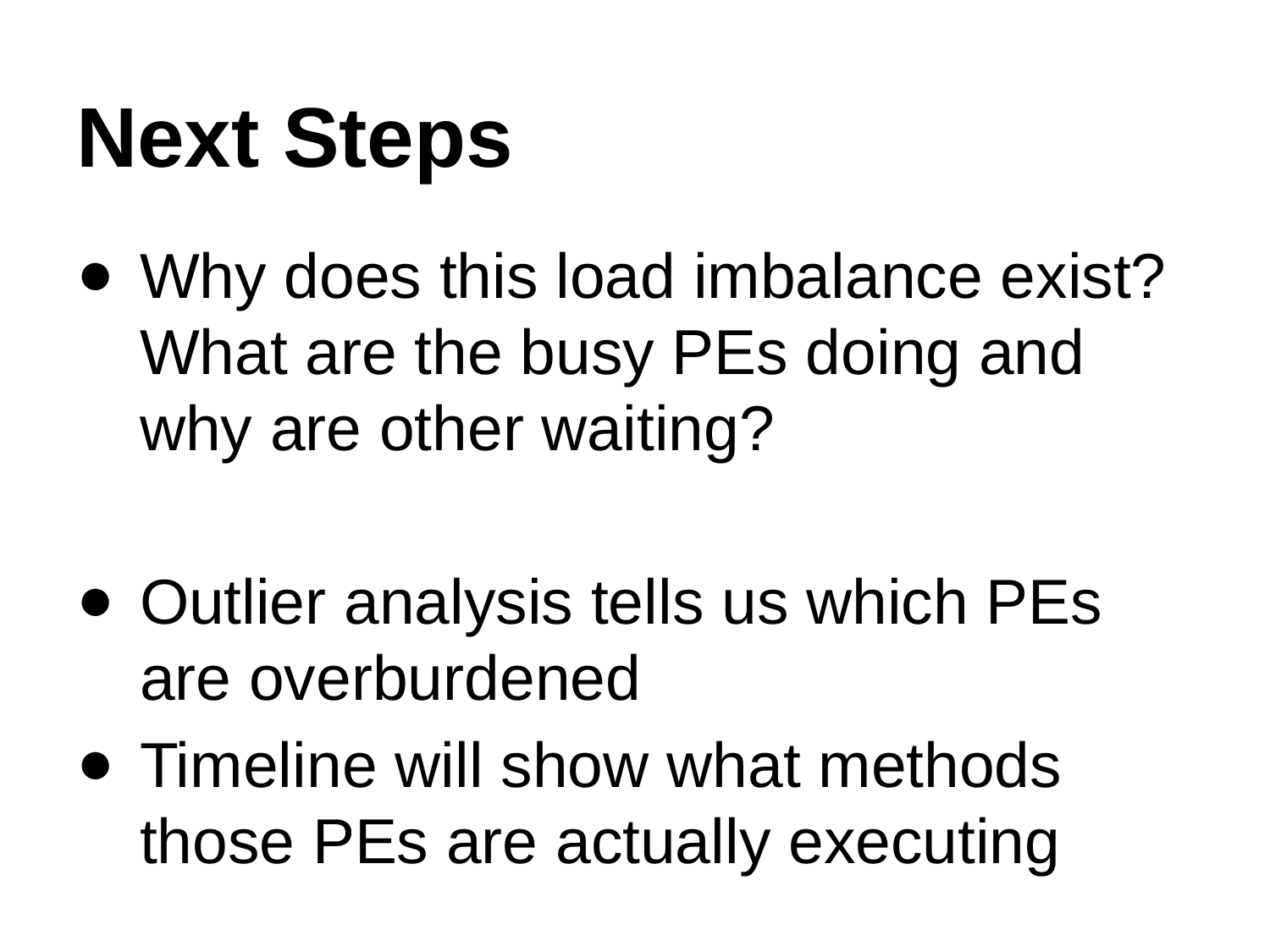

# Next Steps
Why does this load imbalance exist?  What are the busy PEs doing and why are other waiting?

Outlier analysis tells us which PEs are overburdened
Timeline will show what methods those PEs are actually executing